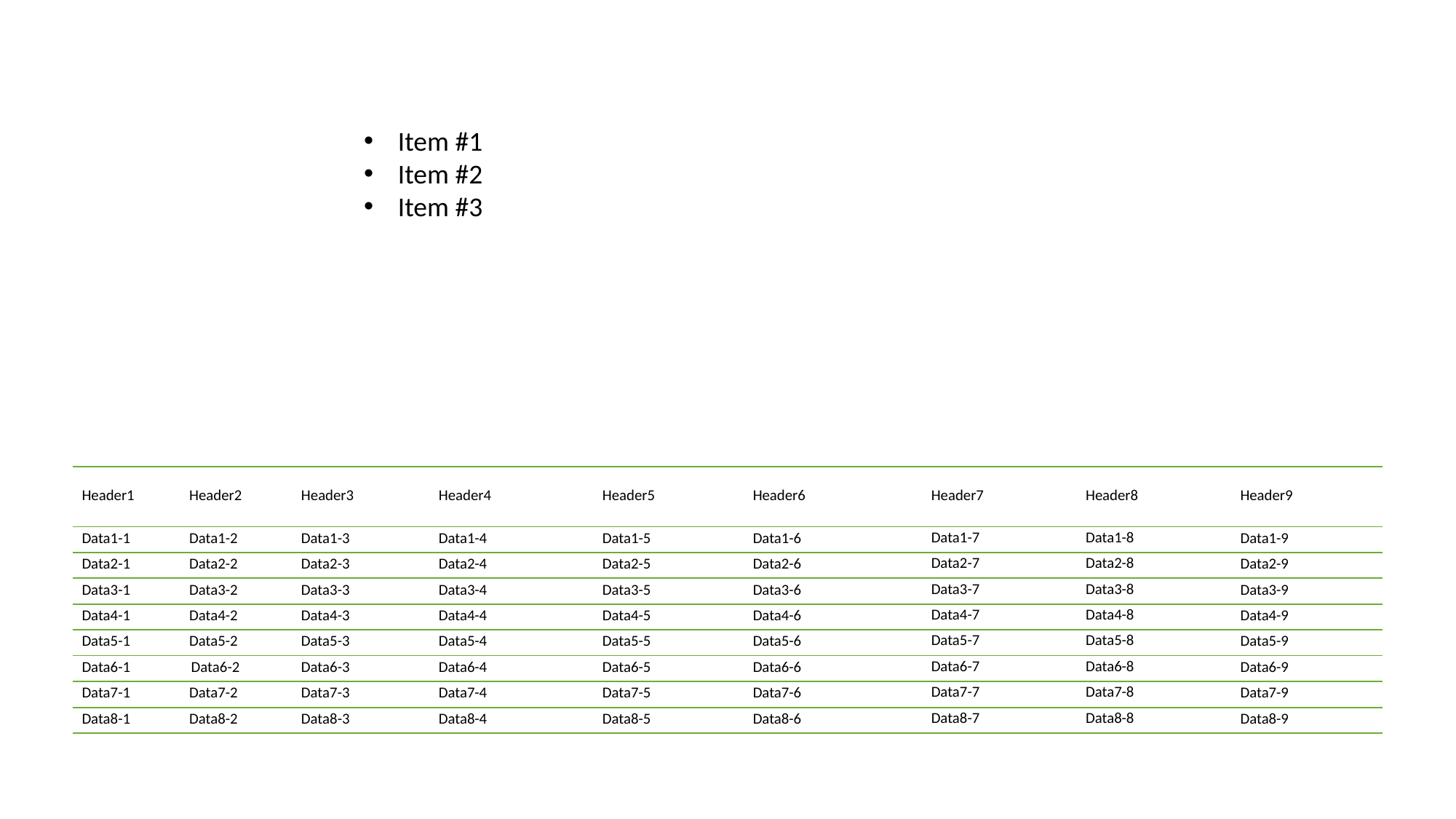

Item #1
Item #2
Item #3
| Header1 | Header2 | Header3 | Header4 | Header5 | Header6 | Header7 | Header8 | Header9 |
| --- | --- | --- | --- | --- | --- | --- | --- | --- |
| Data1-1 | Data1-2 | Data1-3 | Data1-4 | Data1-5 | Data1-6 | Data1-7 | Data1-8 | Data1-9 |
| Data2-1 | Data2-2 | Data2-3 | Data2-4 | Data2-5 | Data2-6 | Data2-7 | Data2-8 | Data2-9 |
| Data3-1 | Data3-2 | Data3-3 | Data3-4 | Data3-5 | Data3-6 | Data3-7 | Data3-8 | Data3-9 |
| Data4-1 | Data4-2 | Data4-3 | Data4-4 | Data4-5 | Data4-6 | Data4-7 | Data4-8 | Data4-9 |
| Data5-1 | Data5-2 | Data5-3 | Data5-4 | Data5-5 | Data5-6 | Data5-7 | Data5-8 | Data5-9 |
| Data6-1 | Data6-2 | Data6-3 | Data6-4 | Data6-5 | Data6-6 | Data6-7 | Data6-8 | Data6-9 |
| Data7-1 | Data7-2 | Data7-3 | Data7-4 | Data7-5 | Data7-6 | Data7-7 | Data7-8 | Data7-9 |
| Data8-1 | Data8-2 | Data8-3 | Data8-4 | Data8-5 | Data8-6 | Data8-7 | Data8-8 | Data8-9 |